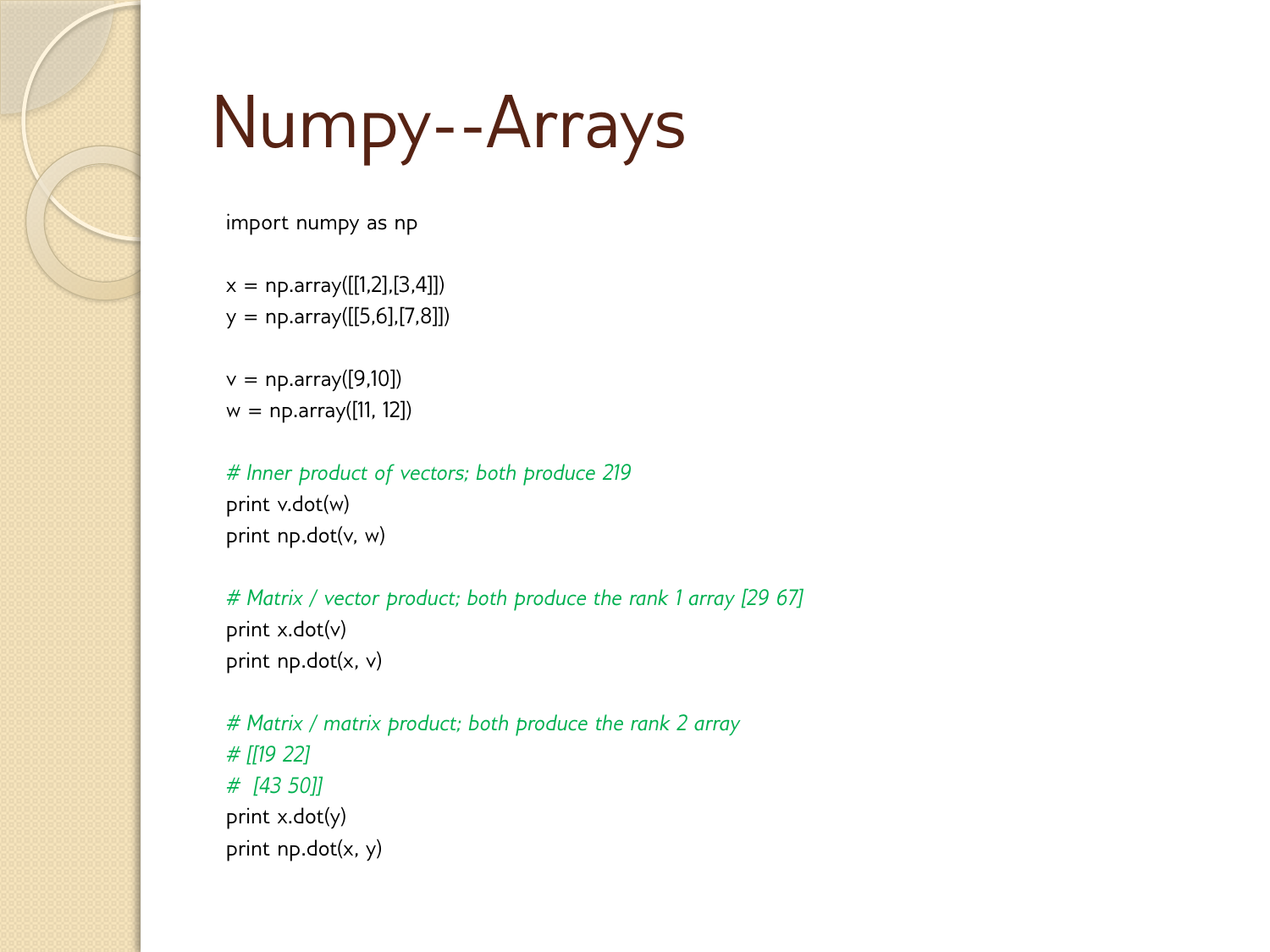

# Numpy--Arrays
import numpy as np

x = np.array([[1,2],[3,4]])
y = np.array([[5,6],[7,8]])

v = np.array([9,10])
w = np.array([11, 12])

# Inner product of vectors; both produce 219
print v.dot(w)
print np.dot(v, w)

# Matrix / vector product; both produce the rank 1 array [29 67]
print x.dot(v)
print np.dot(x, v)

# Matrix / matrix product; both produce the rank 2 array
# [[19 22]
#  [43 50]]
print x.dot(y)
print np.dot(x, y)